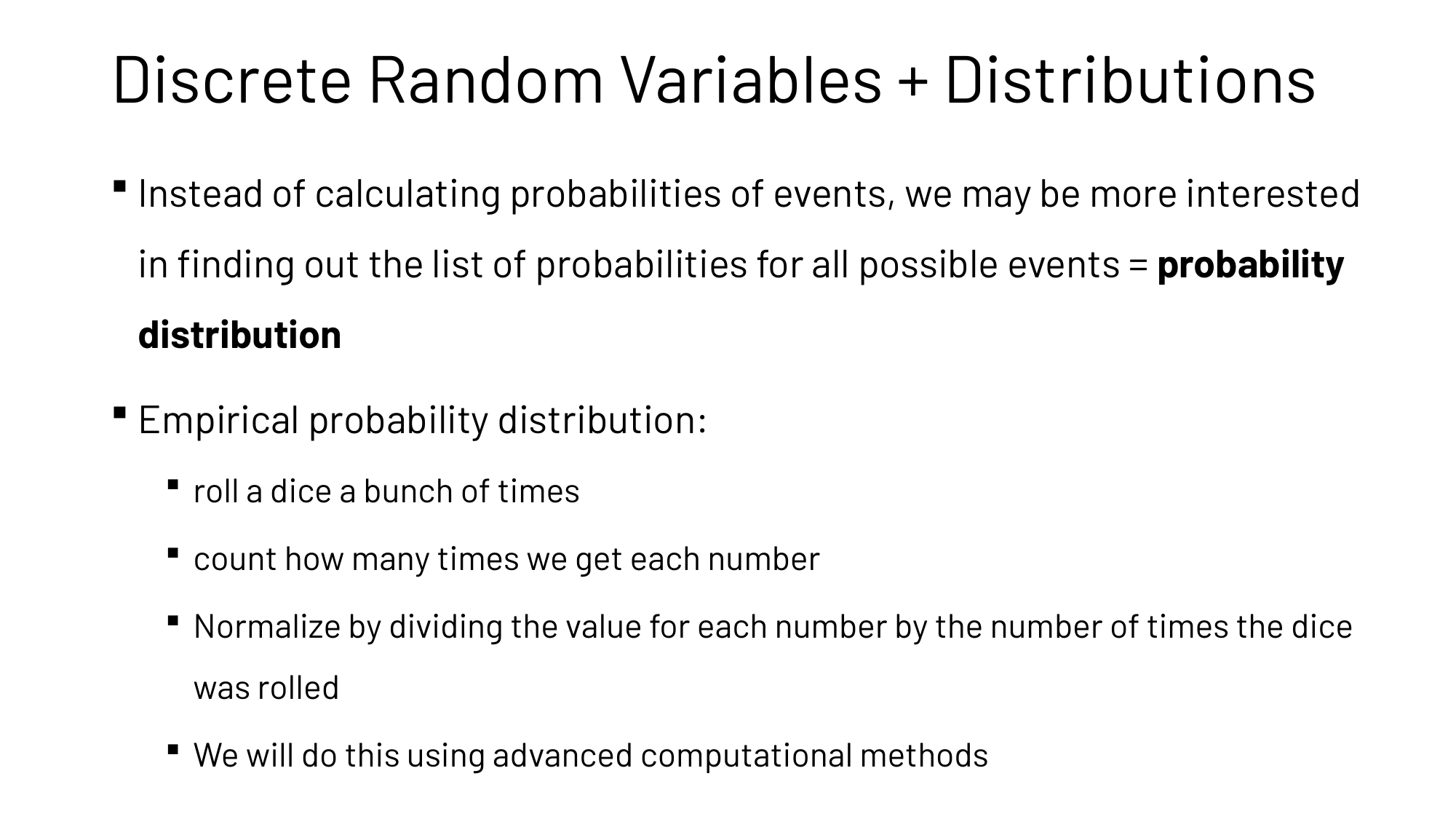

# Discrete Random Variables + Distributions
Instead of calculating probabilities of events, we may be more interested in finding out the list of probabilities for all possible events = probability distribution
Empirical probability distribution:
roll a dice a bunch of times
count how many times we get each number
Normalize by dividing the value for each number by the number of times the dice was rolled
We will do this using advanced computational methods